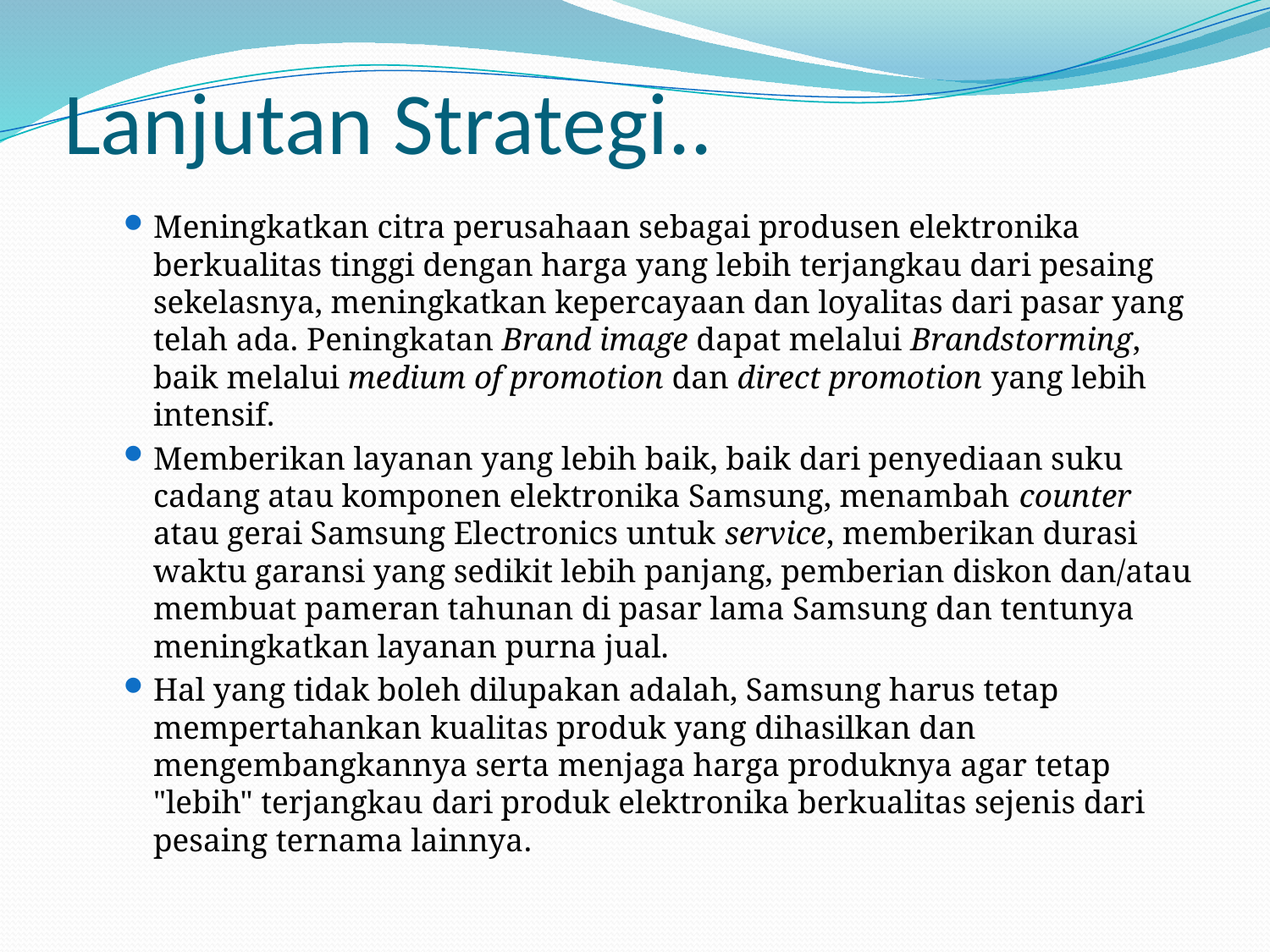

# Lanjutan Strategi..
Meningkatkan citra perusahaan sebagai produsen elektronika berkualitas tinggi dengan harga yang lebih terjangkau dari pesaing sekelasnya, meningkatkan kepercayaan dan loyalitas dari pasar yang telah ada. Peningkatan Brand image dapat melalui Brandstorming, baik melalui medium of promotion dan direct promotion yang lebih intensif.
Memberikan layanan yang lebih baik, baik dari penyediaan suku cadang atau komponen elektronika Samsung, menambah counter atau gerai Samsung Electronics untuk service, memberikan durasi waktu garansi yang sedikit lebih panjang, pemberian diskon dan/atau membuat pameran tahunan di pasar lama Samsung dan tentunya meningkatkan layanan purna jual.
Hal yang tidak boleh dilupakan adalah, Samsung harus tetap mempertahankan kualitas produk yang dihasilkan dan mengembangkannya serta menjaga harga produknya agar tetap "lebih" terjangkau dari produk elektronika berkualitas sejenis dari pesaing ternama lainnya.